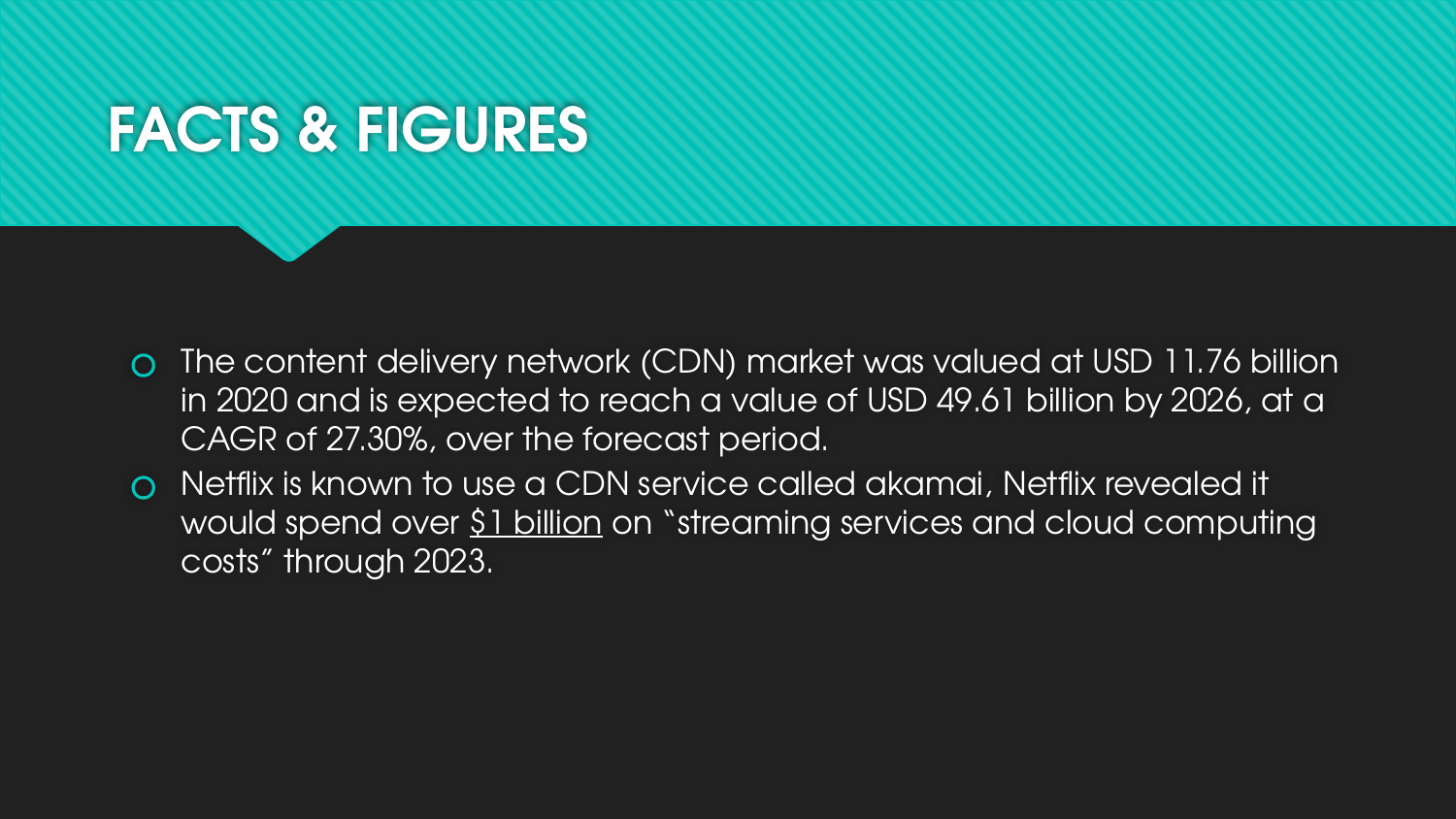

# FACTS & FIGURES
The content delivery network (CDN) market was valued at USD 11.76 billion in 2020 and is expected to reach a value of USD 49.61 billion by 2026, at a CAGR of 27.30%, over the forecast period.
Netflix is known to use a CDN service called akamai, Netflix revealed it would spend over $1 billion on “streaming services and cloud computing costs” through 2023.